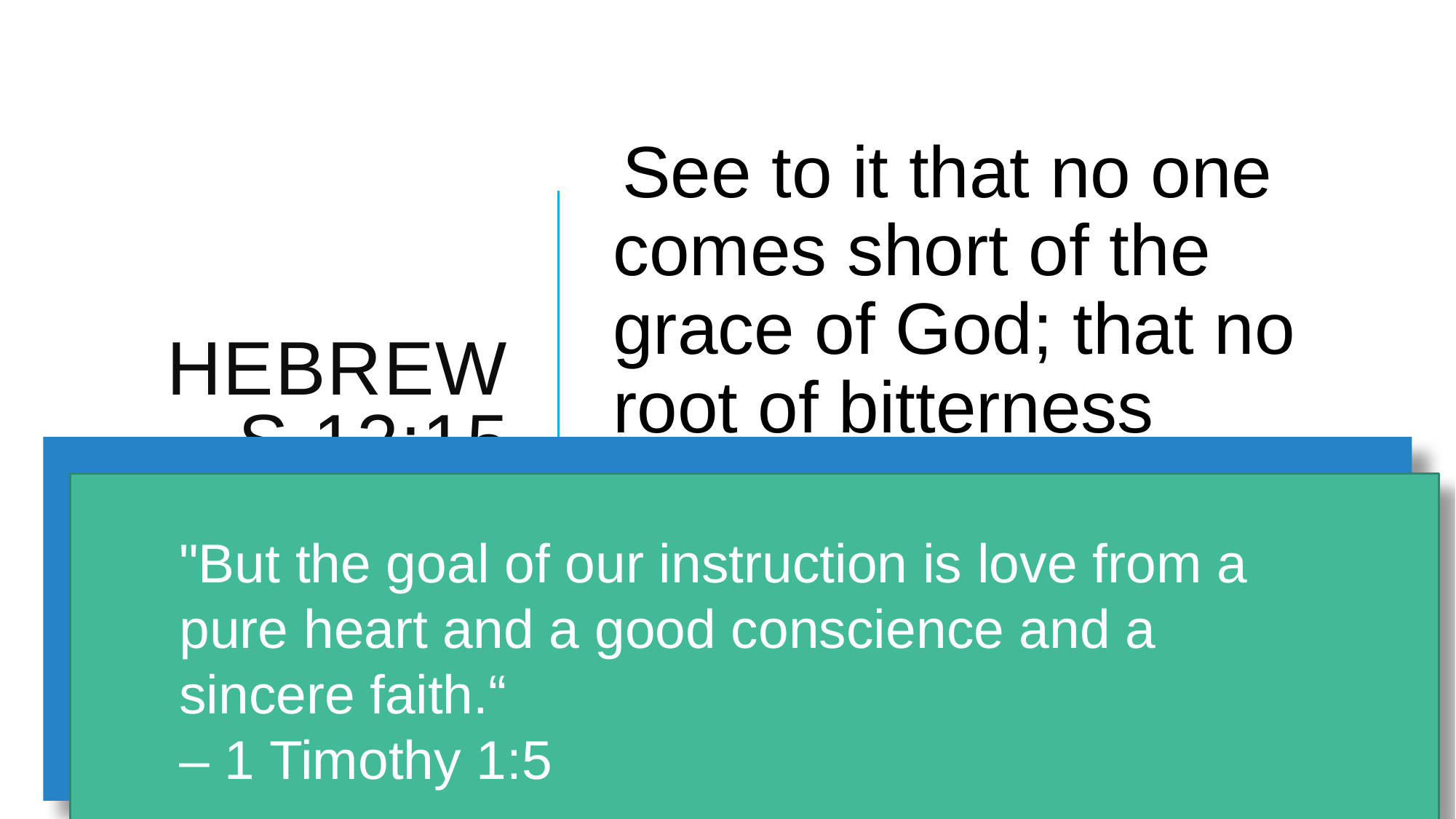

# Hebrews 12:15
See to it that no one comes short of the grace of God; that no root of bitterness springing up causes trouble, and by it many be defiled;
And I am convinced that nothing can ever separate us from God’s love. Neither death nor life, neither angels nor demons, neither our fears for today nor our worries about tomorrow—not even the powers of hell can separate us from God’s love. – Romans 8:38
"But the goal of our instruction is love from a pure heart and a good conscience and a sincere faith.“
– 1 Timothy 1:5